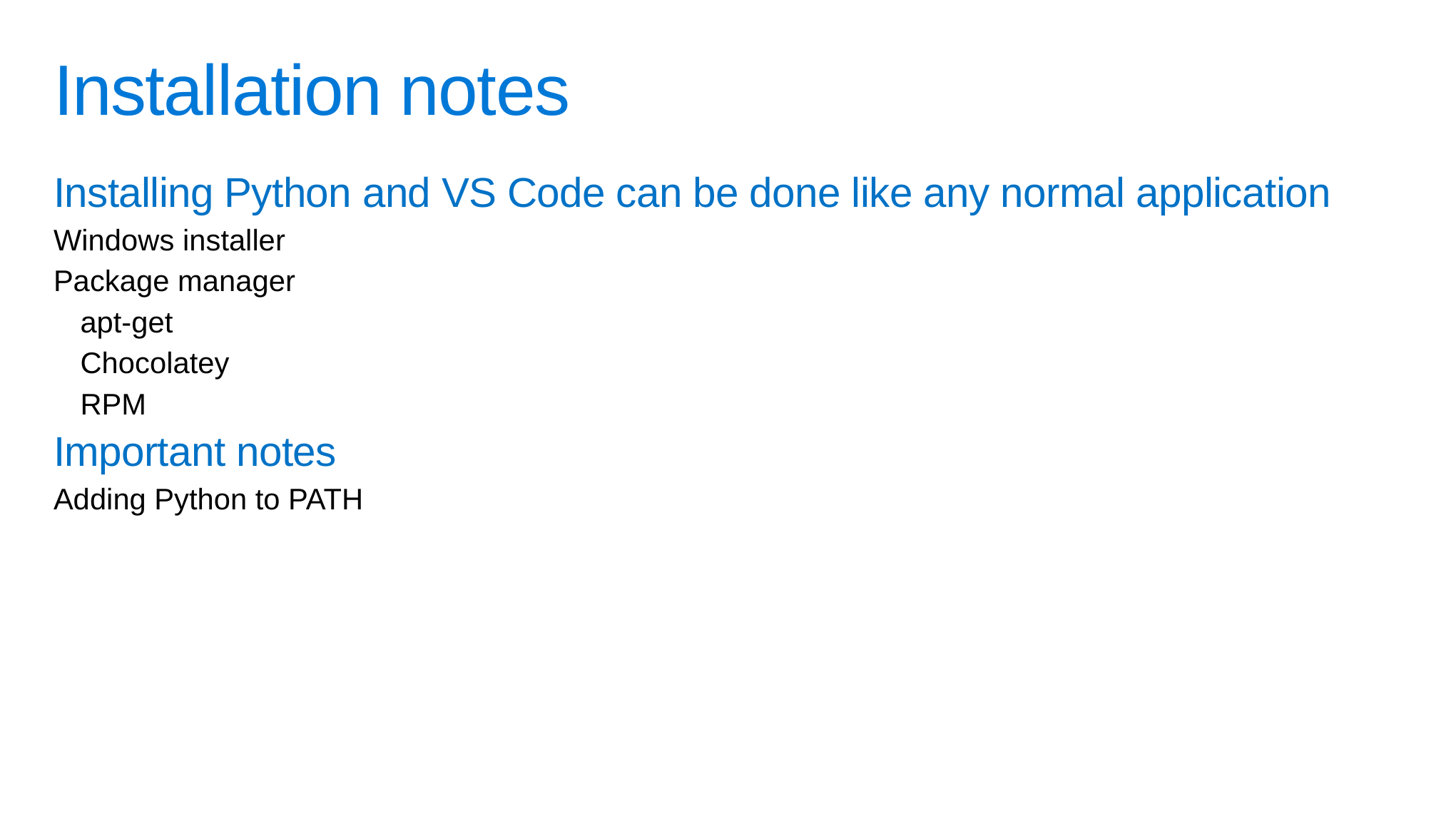

# Installation notes
Installing Python and VS Code can be done like any normal application
Windows installer
Package manager
apt-get
Chocolatey
RPM
Important notes
Adding Python to PATH